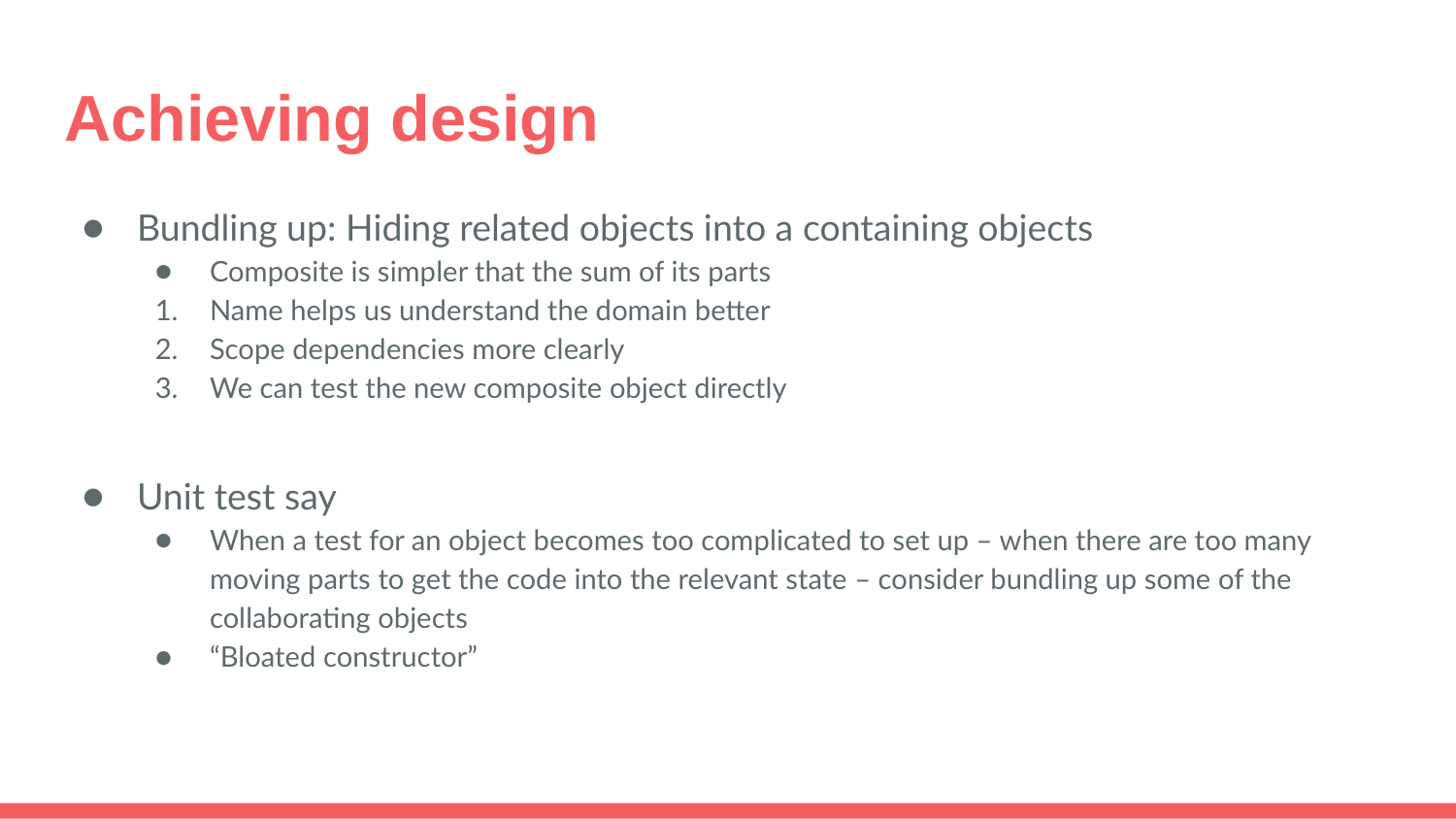

# Achieving design

Bundling up: Hiding related objects into a containing objects
Composite is simpler that the sum of its parts
Name helps us understand the domain better
Scope dependencies more clearly
We can test the new composite object directly

Unit test say
When a test for an object becomes too complicated to set up – when there are too many moving parts to get the code into the relevant state – consider bundling up some of the collaborating objects
“Bloated constructor”